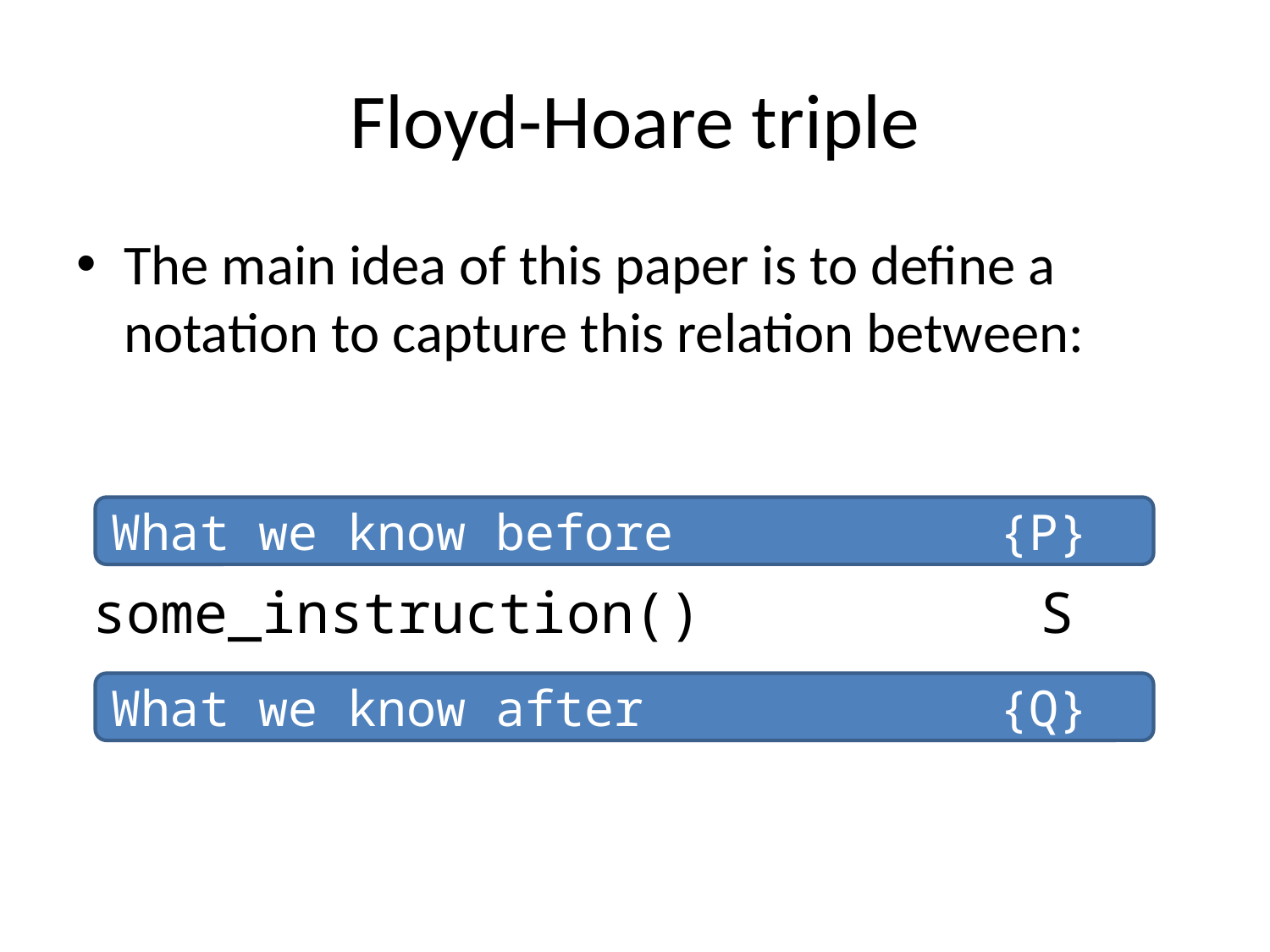

# Floyd-Hoare triple
The main idea of this paper is to define a notation to capture this relation between:

some_instruction()          S
What we know before           {P}
What we know after            {Q}